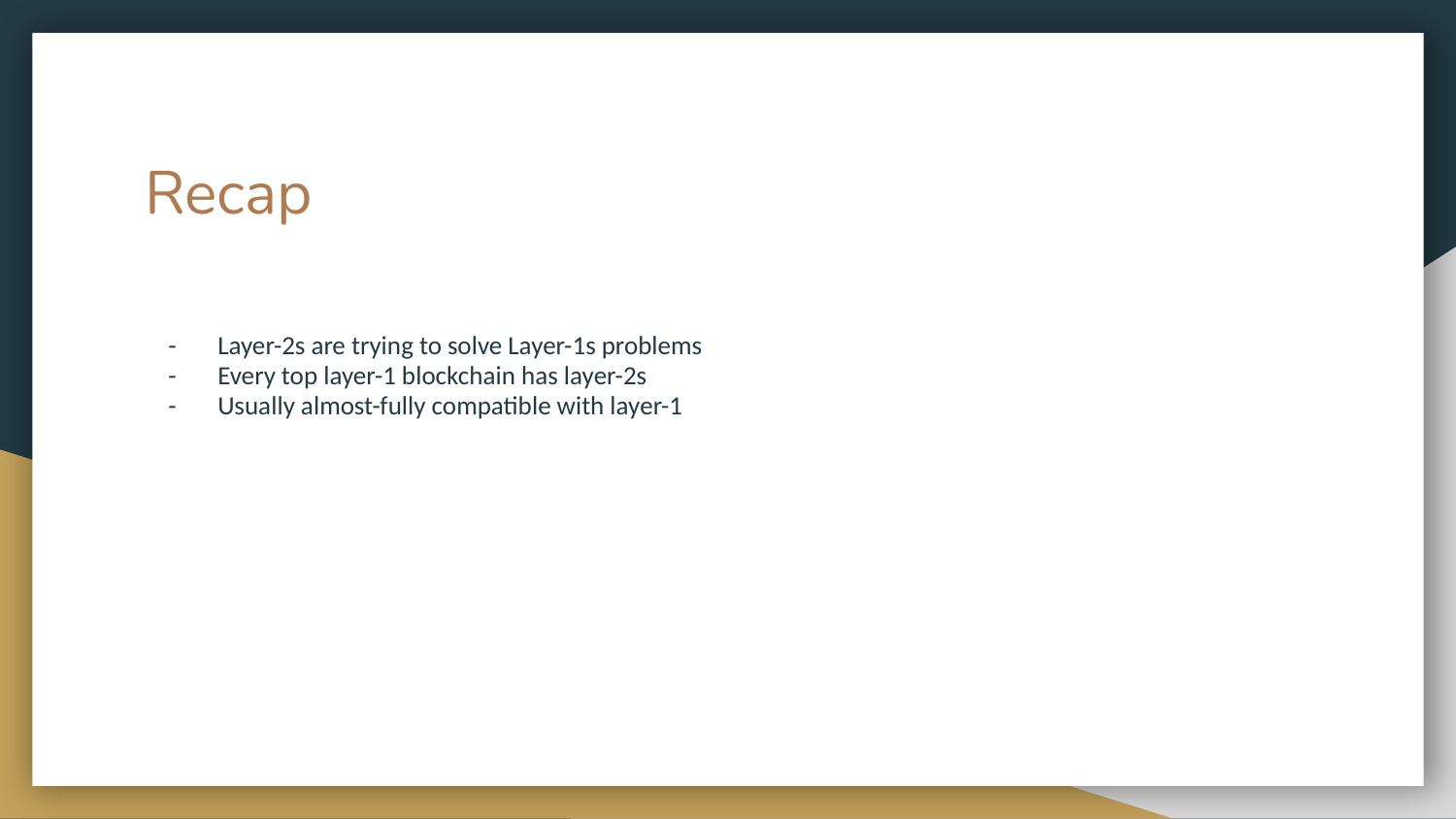

# Recap
Layer-2s are trying to solve Layer-1s problems
Every top layer-1 blockchain has layer-2s
Usually almost-fully compatible with layer-1